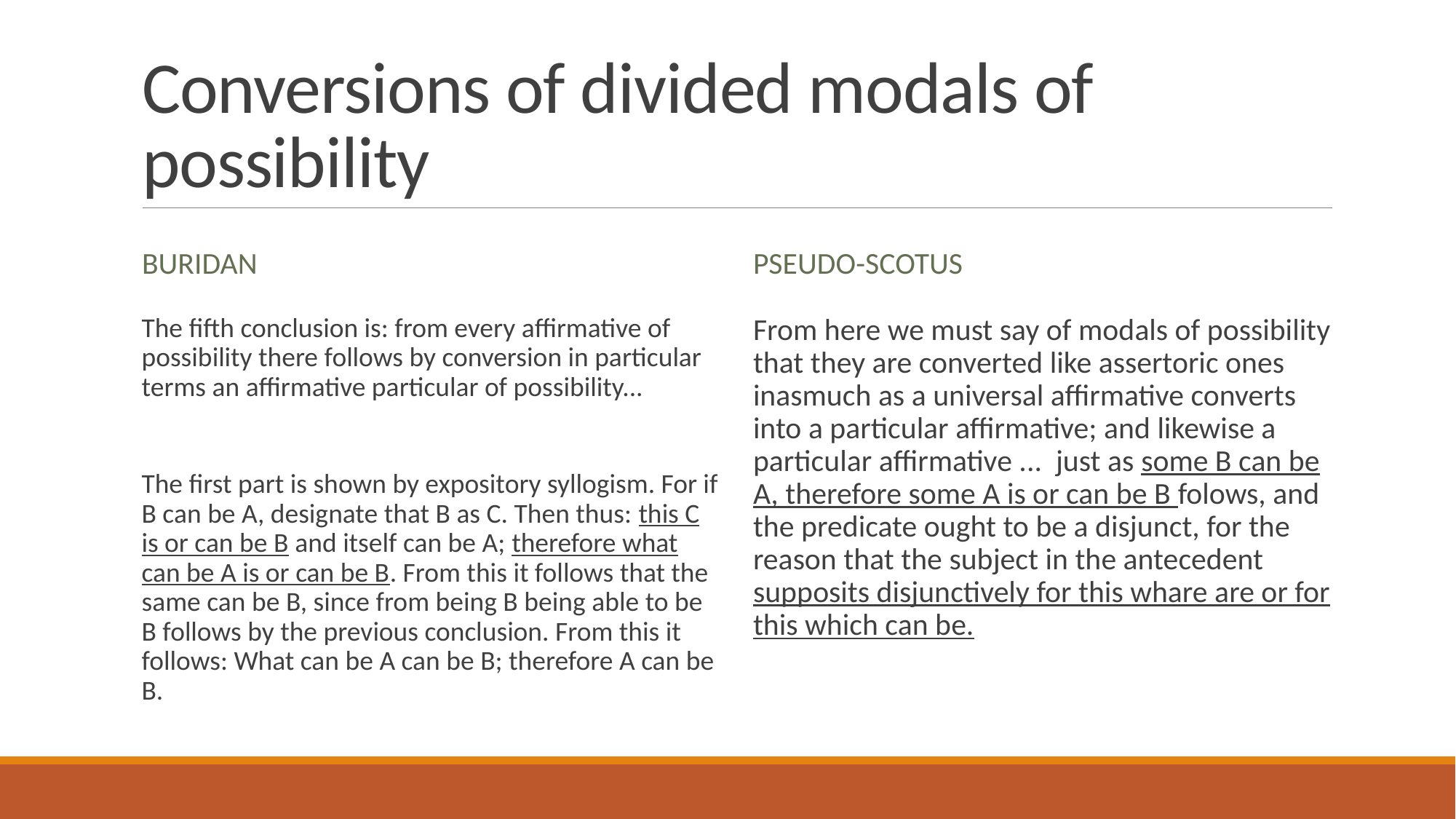

# Conversions of divided modals of possibility
Buridan
Pseudo-Scotus
The fifth conclusion is: from every affirmative of possibility there follows by conversion in particular terms an affirmative particular of possibility...

The first part is shown by expository syllogism. For if B can be A, designate that B as C. Then thus: this C is or can be B and itself can be A; therefore what can be A is or can be B. From this it follows that the same can be B, since from being B being able to be B follows by the previous conclusion. From this it follows: What can be A can be B; therefore A can be B.
From here we must say of modals of possibility that they are converted like assertoric ones inasmuch as a universal affirmative converts into a particular affirmative; and likewise a particular affirmative ...  just as some B can be A, therefore some A is or can be B folows, and the predicate ought to be a disjunct, for the reason that the subject in the antecedent supposits disjunctively for this whare are or for this which can be.